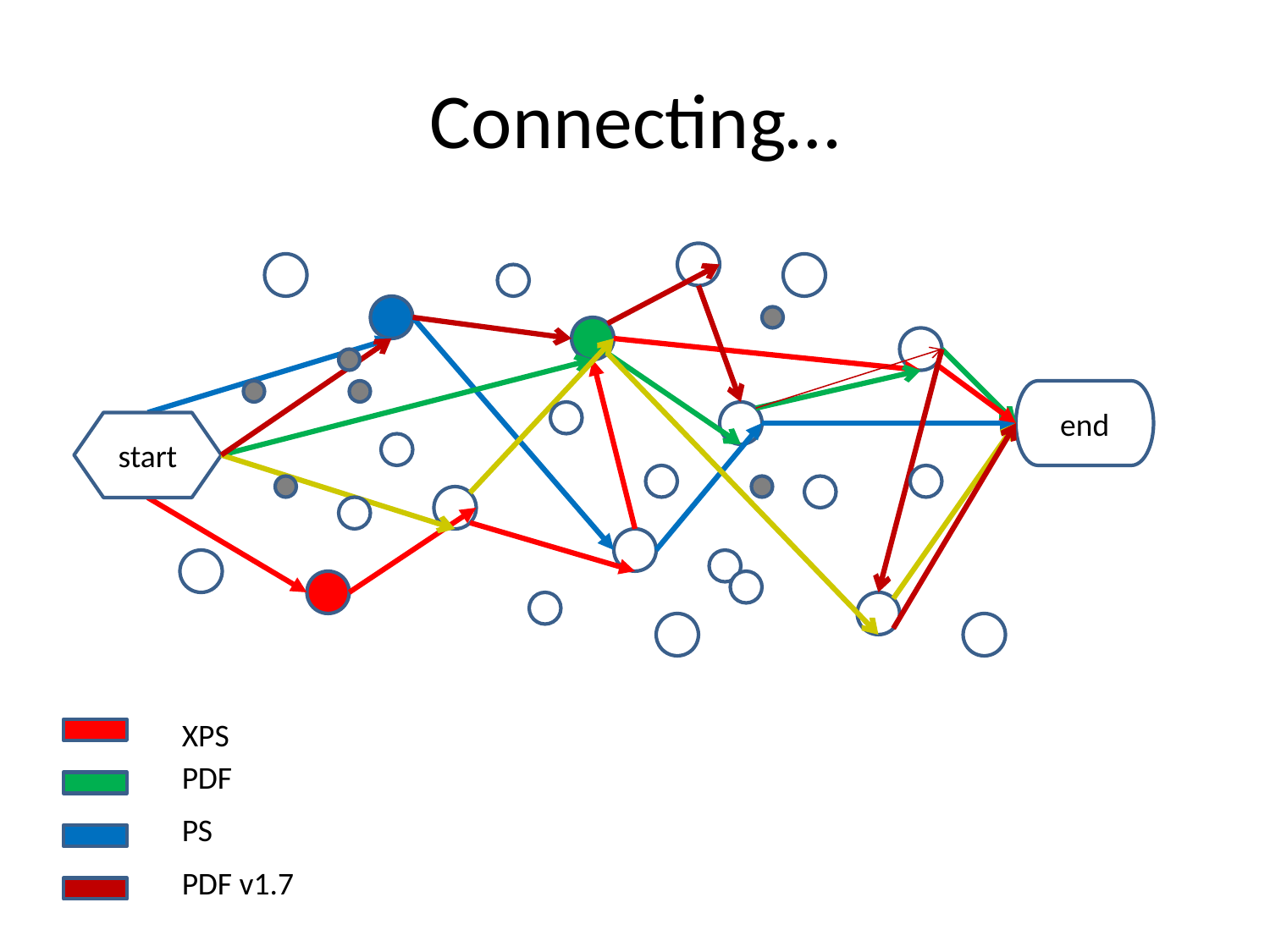

# Connecting…

end

start

XPS

PDF

PS

PDF v1.7